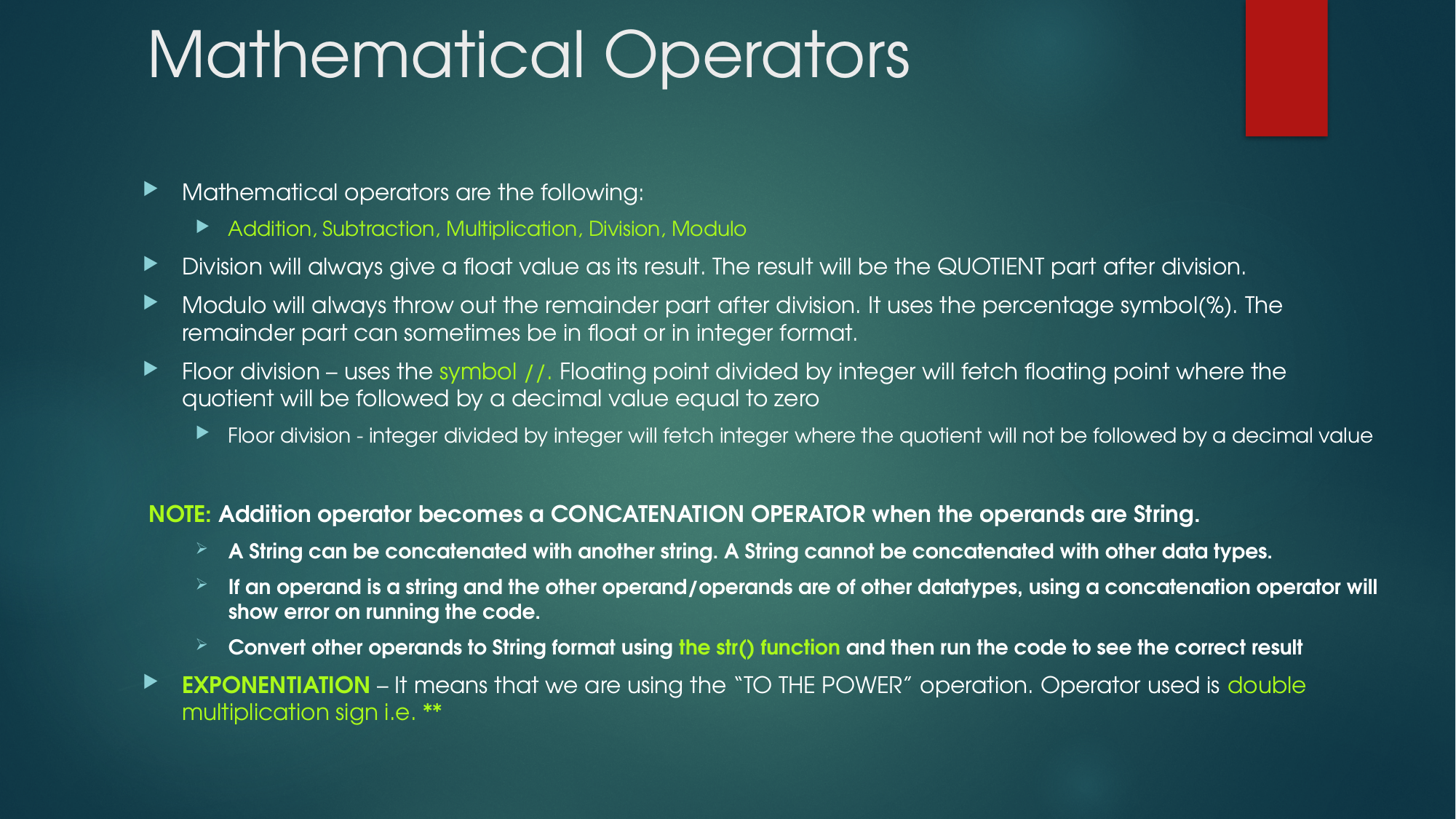

# Mathematical Operators
Mathematical operators are the following:
Addition, Subtraction, Multiplication, Division, Modulo
Division will always give a float value as its result. The result will be the QUOTIENT part after division.
Modulo will always throw out the remainder part after division. It uses the percentage symbol(%). The remainder part can sometimes be in float or in integer format.
Floor division – uses the symbol //. Floating point divided by integer will fetch floating point where the quotient will be followed by a decimal value equal to zero
Floor division - integer divided by integer will fetch integer where the quotient will not be followed by a decimal value

NOTE: Addition operator becomes a CONCATENATION OPERATOR when the operands are String.
A String can be concatenated with another string. A String cannot be concatenated with other data types.
If an operand is a string and the other operand/operands are of other datatypes, using a concatenation operator will  show error on running the code.
Convert other operands to String format using the str() function and then run the code to see the correct result
EXPONENTIATION – It means that we are using the “TO THE POWER” operation. Operator used is double multiplication sign i.e. **